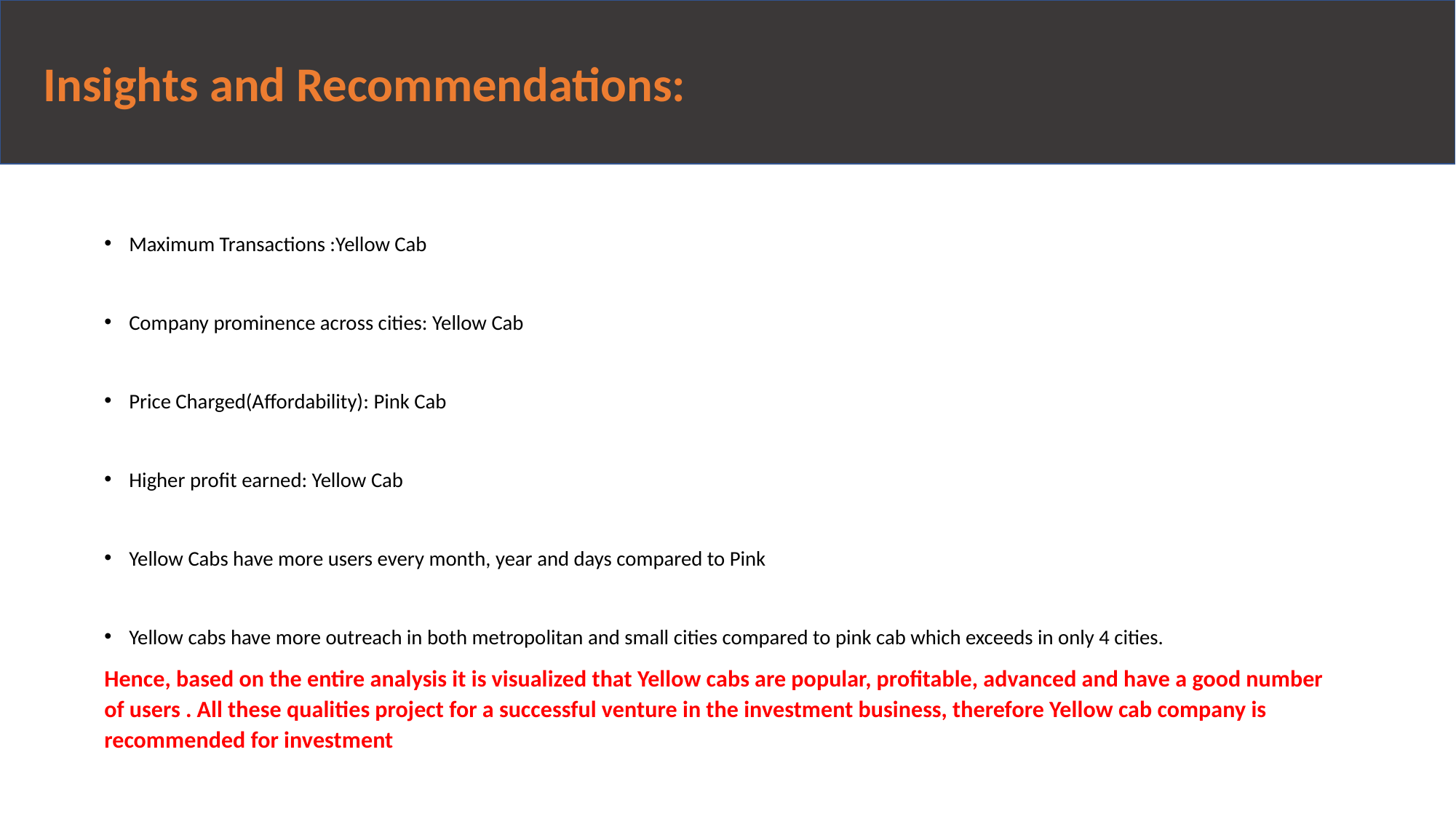

Insights and Recommendations:
# Insights and Recommendations:

Maximum Transactions :Yellow Cab

Company prominence across cities: Yellow Cab

Price Charged(Affordability): Pink Cab

Higher profit earned: Yellow Cab

Yellow Cabs have more users every month, year and days compared to Pink

Yellow cabs have more outreach in both metropolitan and small cities compared to pink cab which exceeds in only 4 cities.
Hence, based on the entire analysis it is visualized that Yellow cabs are popular, profitable, advanced and have a good number of users . All these qualities project for a successful venture in the investment business, therefore Yellow cab company is recommended for investment